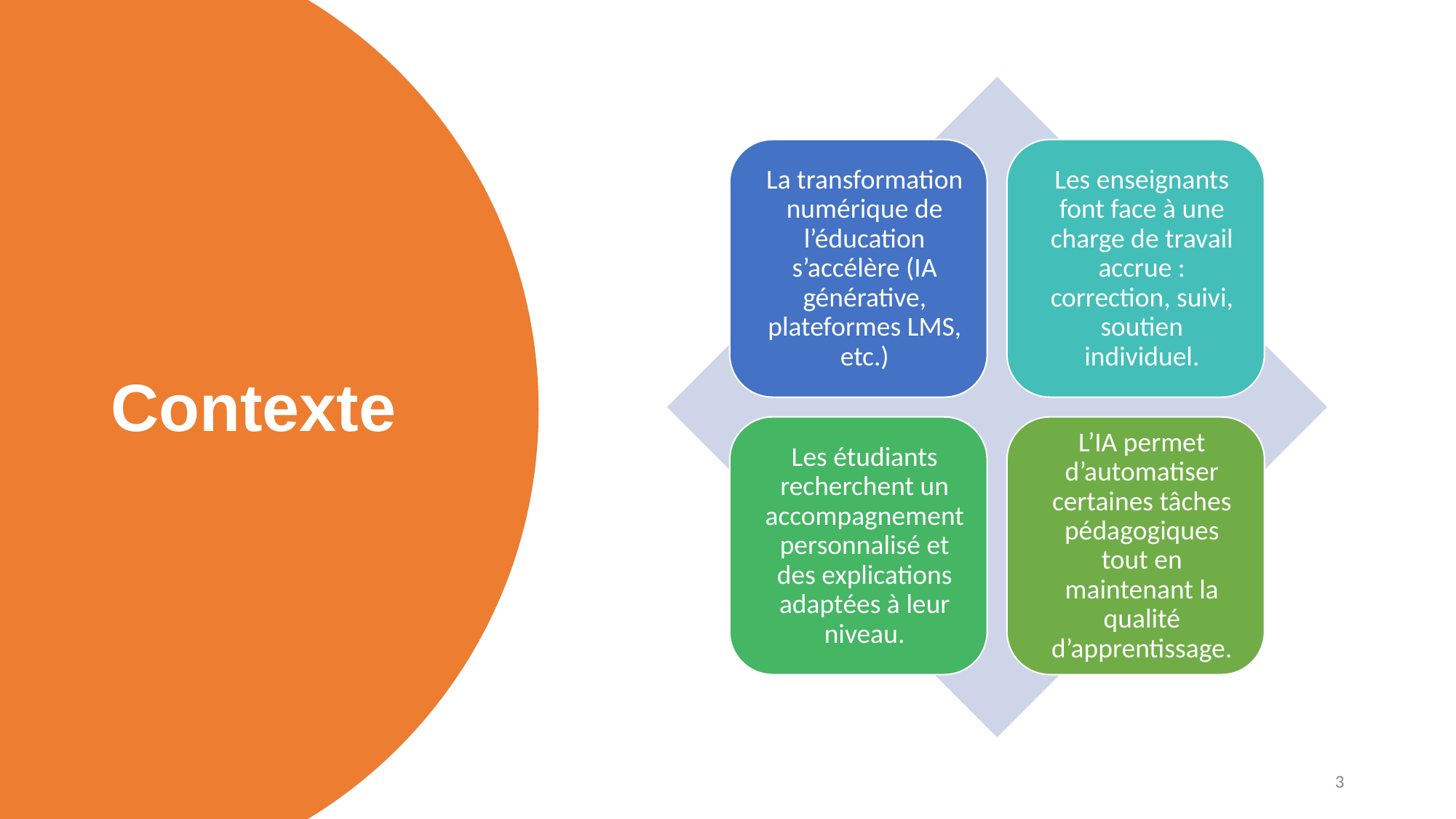

La transformation numérique de l’éducation s’accélère (IA générative, plateformes LMS, etc.)
Les enseignants font face à une charge de travail accrue : correction, suivi, soutien individuel.
Les étudiants recherchent un accompagnement personnalisé et des explications adaptées à leur niveau.
L’IA permet d’automatiser certaines tâches pédagogiques tout en maintenant la qualité d’apprentissage.
# Contexte
3